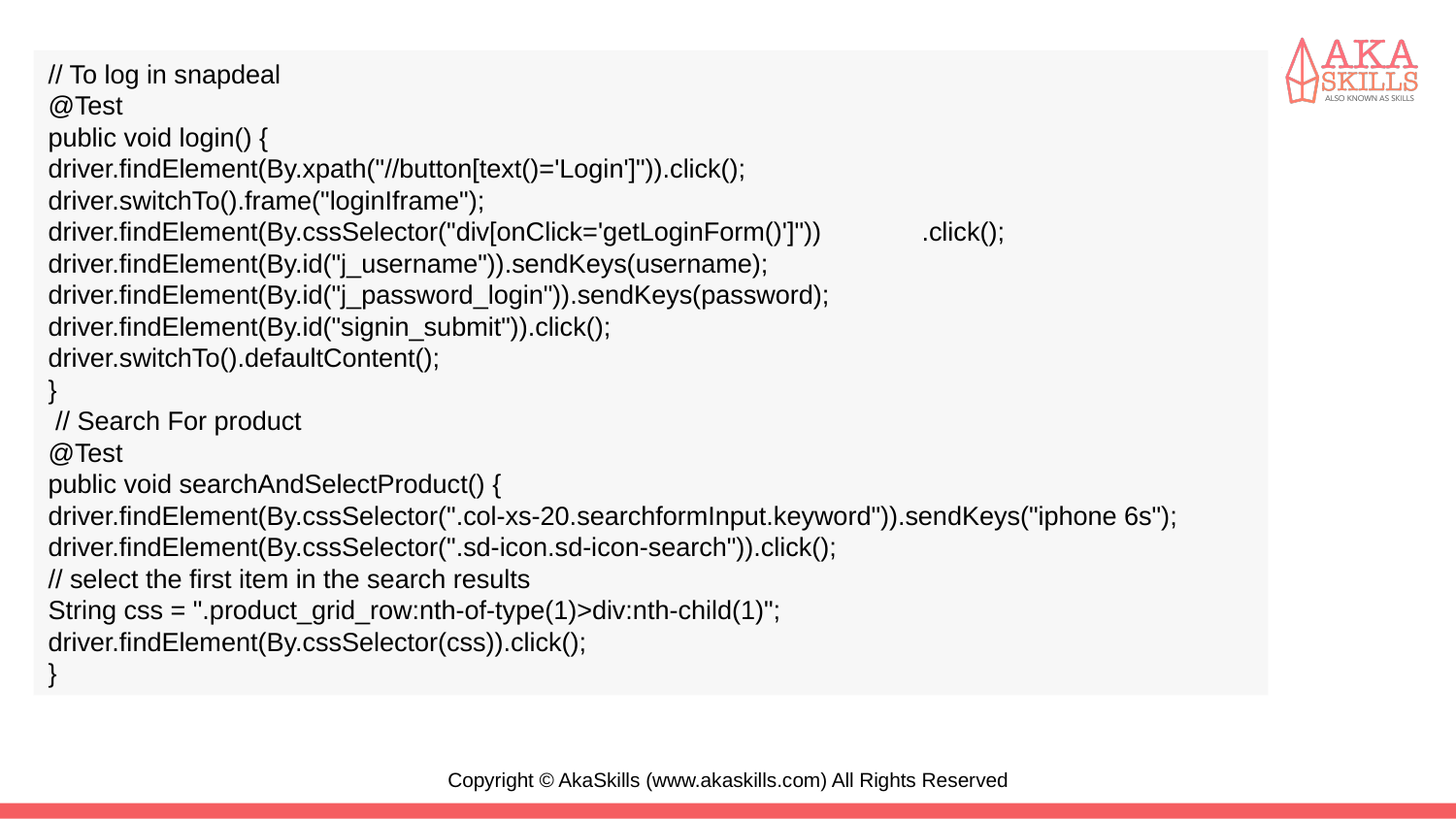

#
// To log in snapdeal
@Test
public void login() {
driver.findElement(By.xpath("//button[text()='Login']")).click();
driver.switchTo().frame("loginIframe");
driver.findElement(By.cssSelector("div[onClick='getLoginForm()']"))	.click();
driver.findElement(By.id("j_username")).sendKeys(username);
driver.findElement(By.id("j_password_login")).sendKeys(password);
driver.findElement(By.id("signin_submit")).click();
driver.switchTo().defaultContent();
}
 // Search For product
@Test
public void searchAndSelectProduct() {
driver.findElement(By.cssSelector(".col-xs-20.searchformInput.keyword")).sendKeys("iphone 6s");
driver.findElement(By.cssSelector(".sd-icon.sd-icon-search")).click();
// select the first item in the search results
String css = ".product_grid_row:nth-of-type(1)>div:nth-child(1)";
driver.findElement(By.cssSelector(css)).click();
}